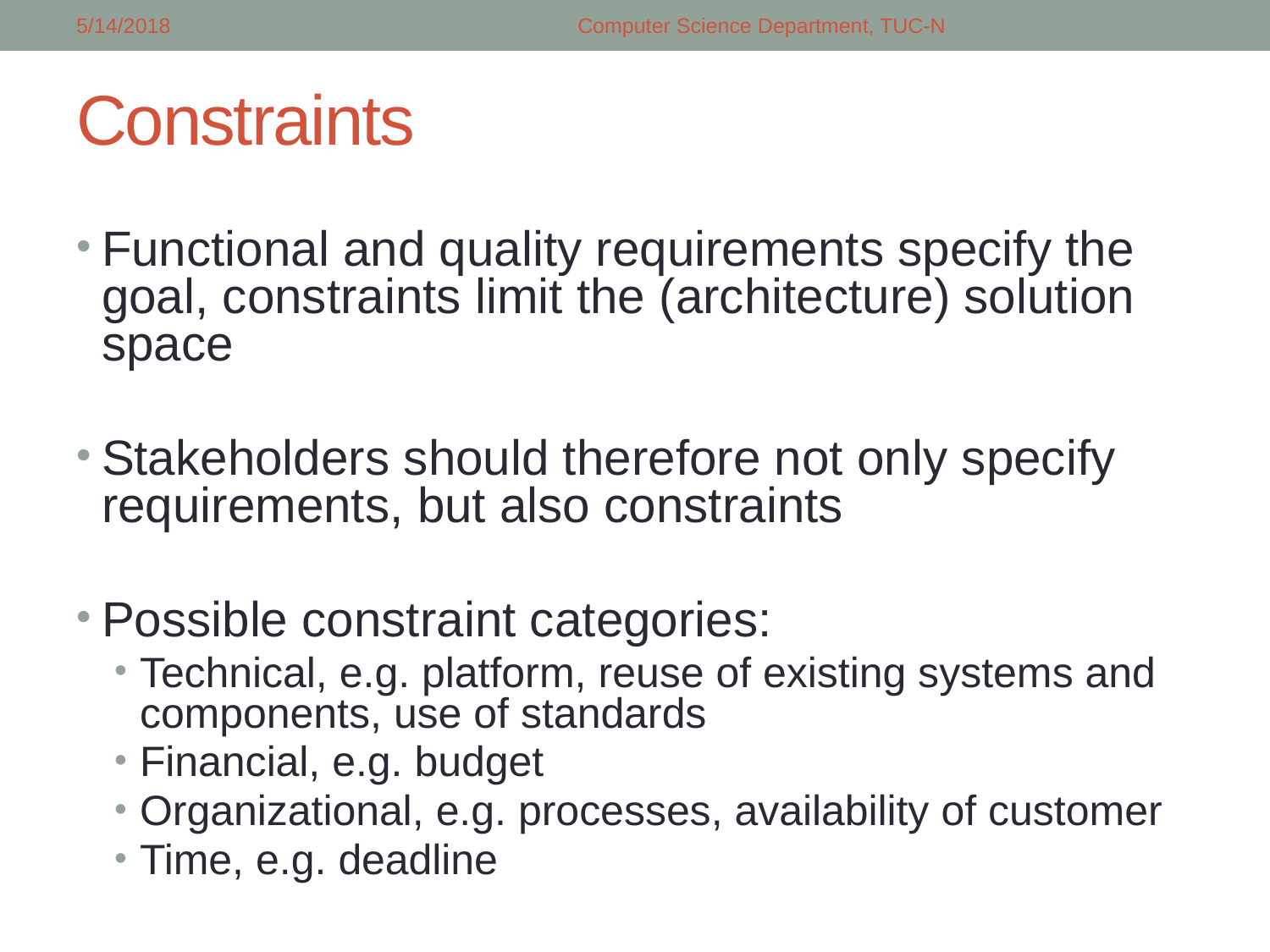

5/14/2018
Computer Science Department, TUC-N
# Constraints
Functional and quality requirements specify the goal, constraints limit the (architecture) solution space

Stakeholders should therefore not only specify requirements, but also constraints

Possible constraint categories:
Technical, e.g. platform, reuse of existing systems and components, use of standards
Financial, e.g. budget
Organizational, e.g. processes, availability of customer
Time, e.g. deadline